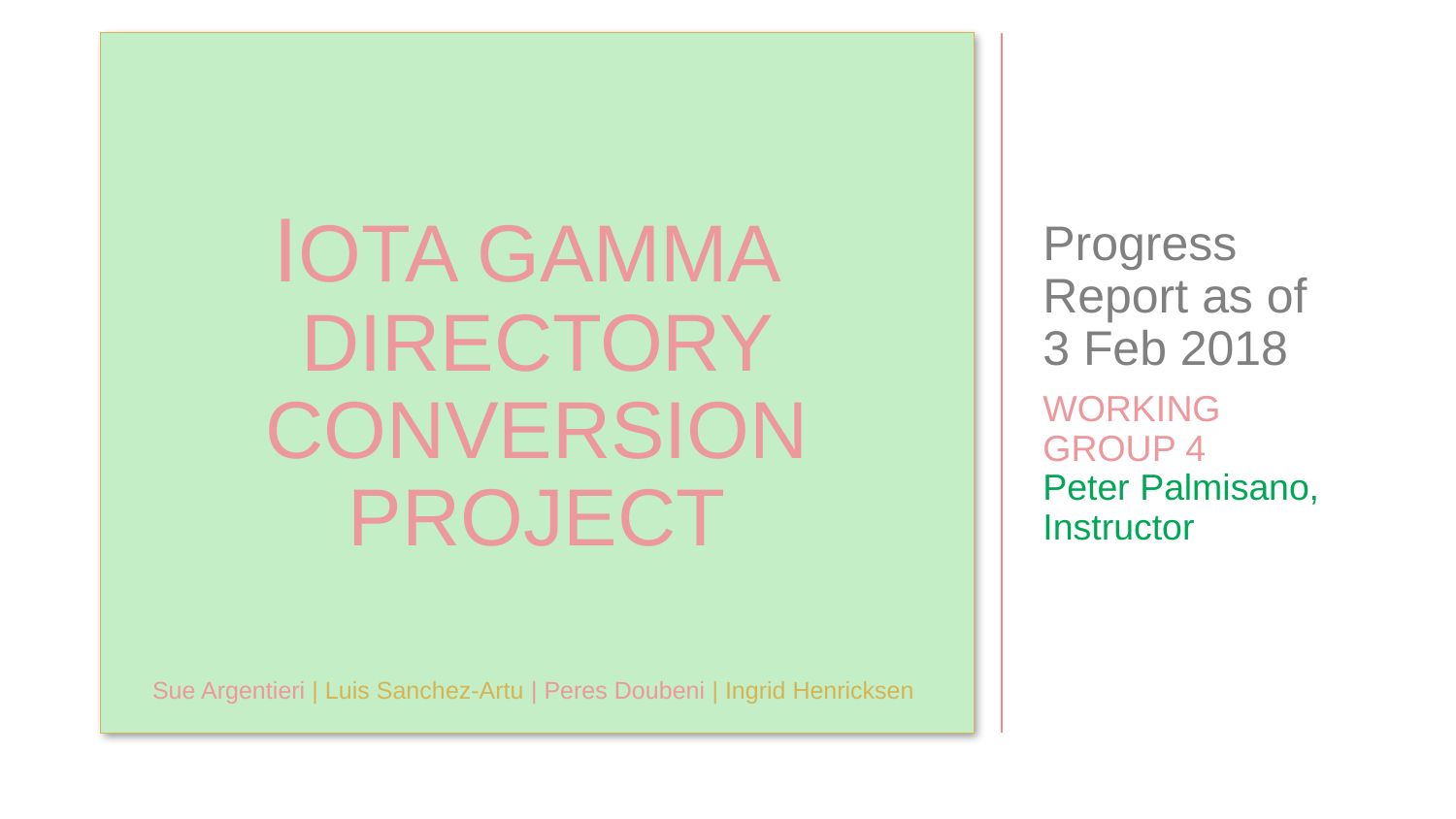

# Iota Gamma Directory Conversion Project
Progress Report as of 3 Feb 2018
Working Group 4
Peter Palmisano, Instructor
Sue Argentieri | Luis Sanchez-Artu | Peres Doubeni | Ingrid Henricksen